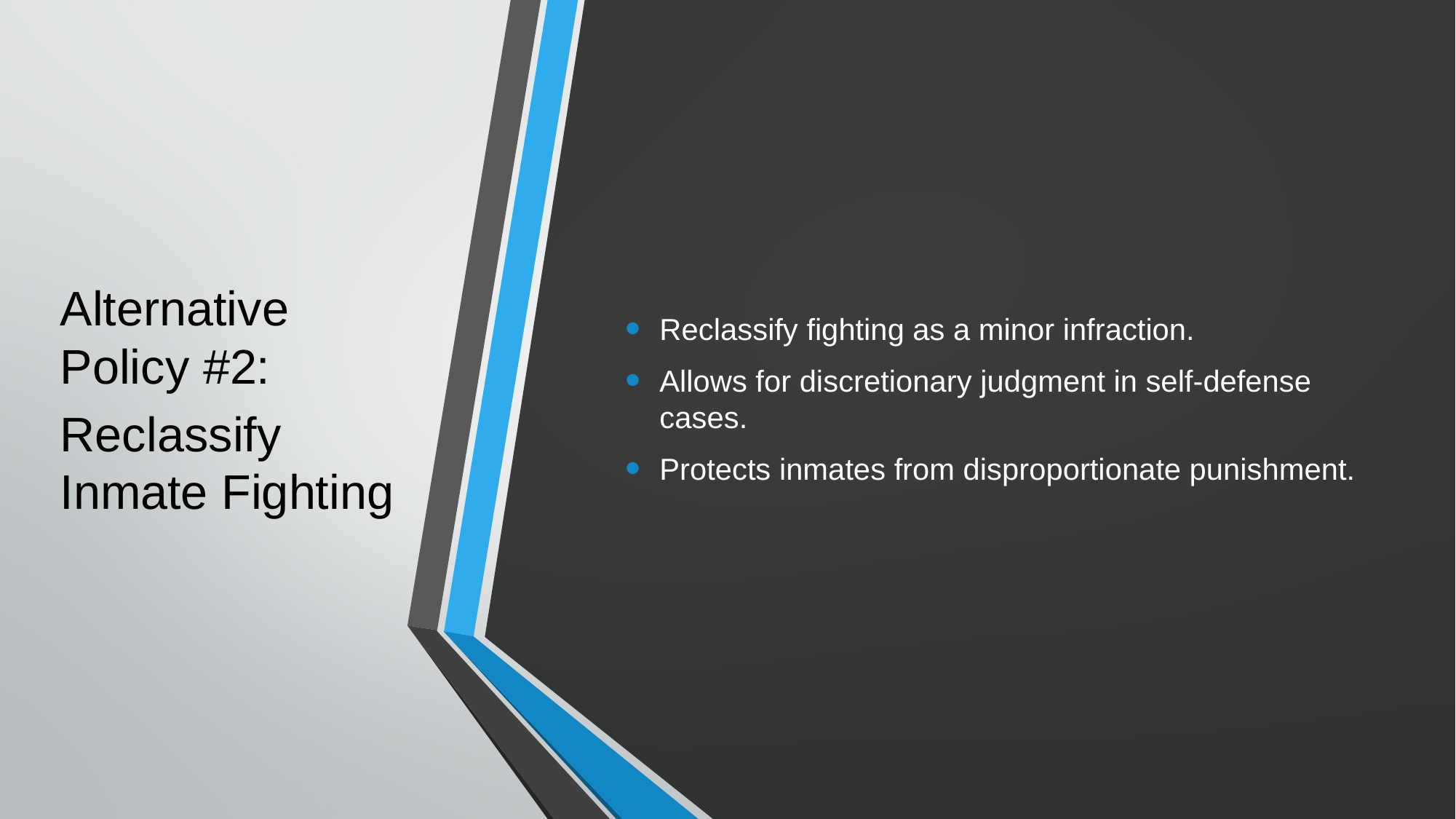

Alternative Policy #2:
Reclassify Inmate Fighting
Reclassify fighting as a minor infraction.
Allows for discretionary judgment in self-defense cases.
Protects inmates from disproportionate punishment.